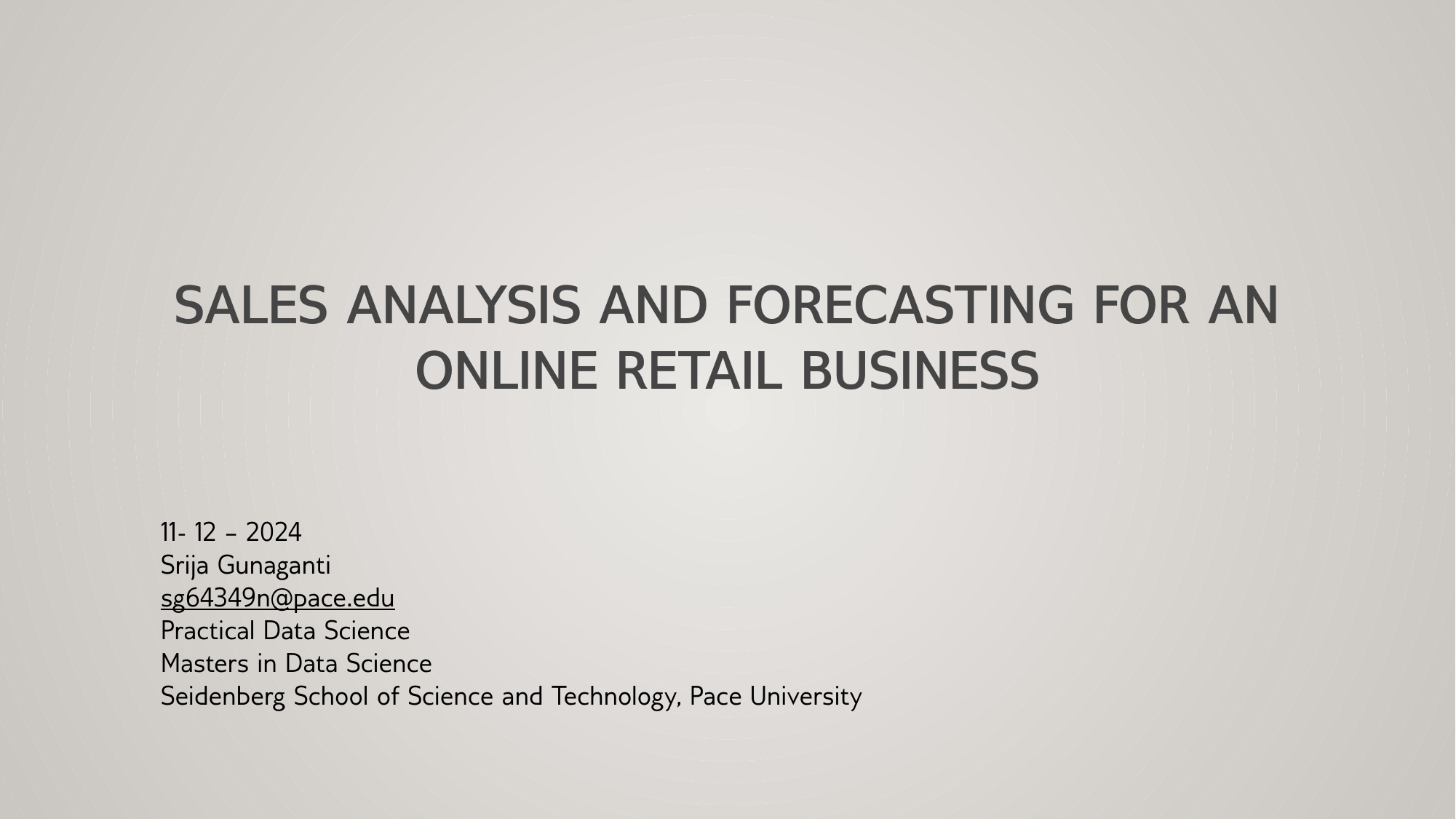

# Sales Analysis and Forecasting for an Online Retail Business
11- 12 – 2024
Srija Gunaganti
sg64349n@pace.edu
Practical Data Science
Masters in Data Science
Seidenberg School of Science and Technology, Pace University